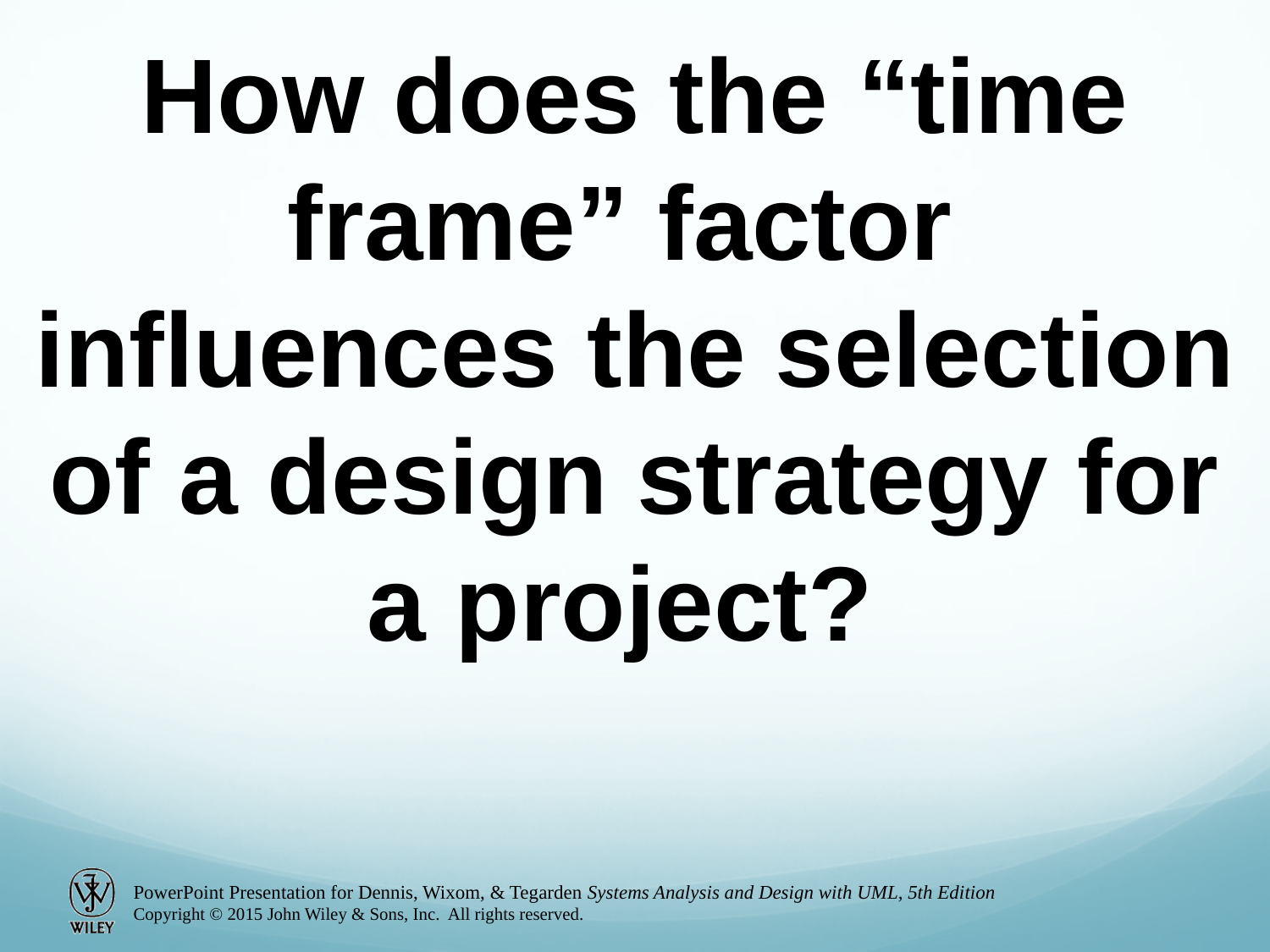

How does the “time frame” factor  influences the selection of a design strategy for a project?